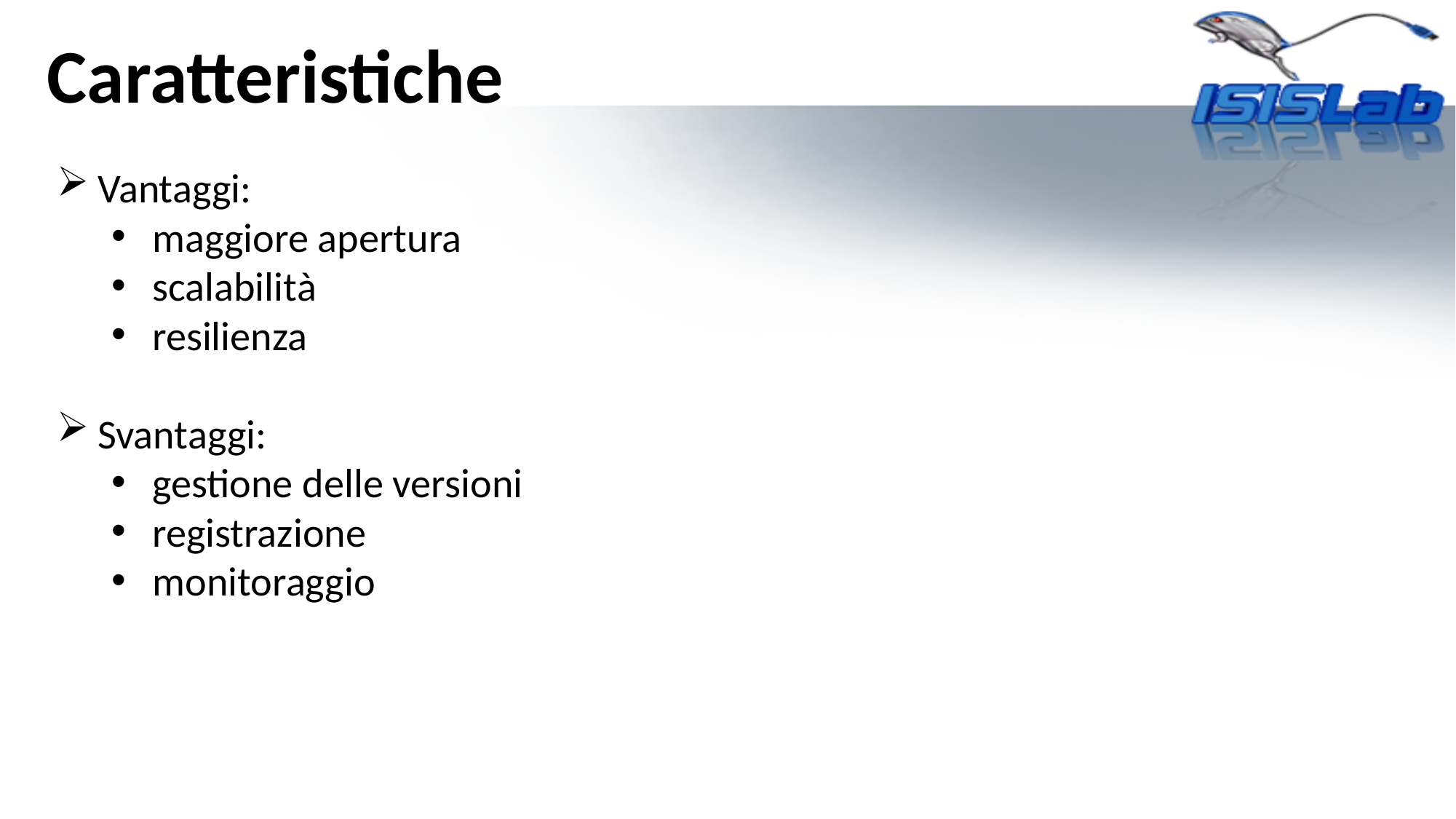

Caratteristiche
Vantaggi:
maggiore apertura
scalabilità
resilienza

Svantaggi:
gestione delle versioni
registrazione
monitoraggio